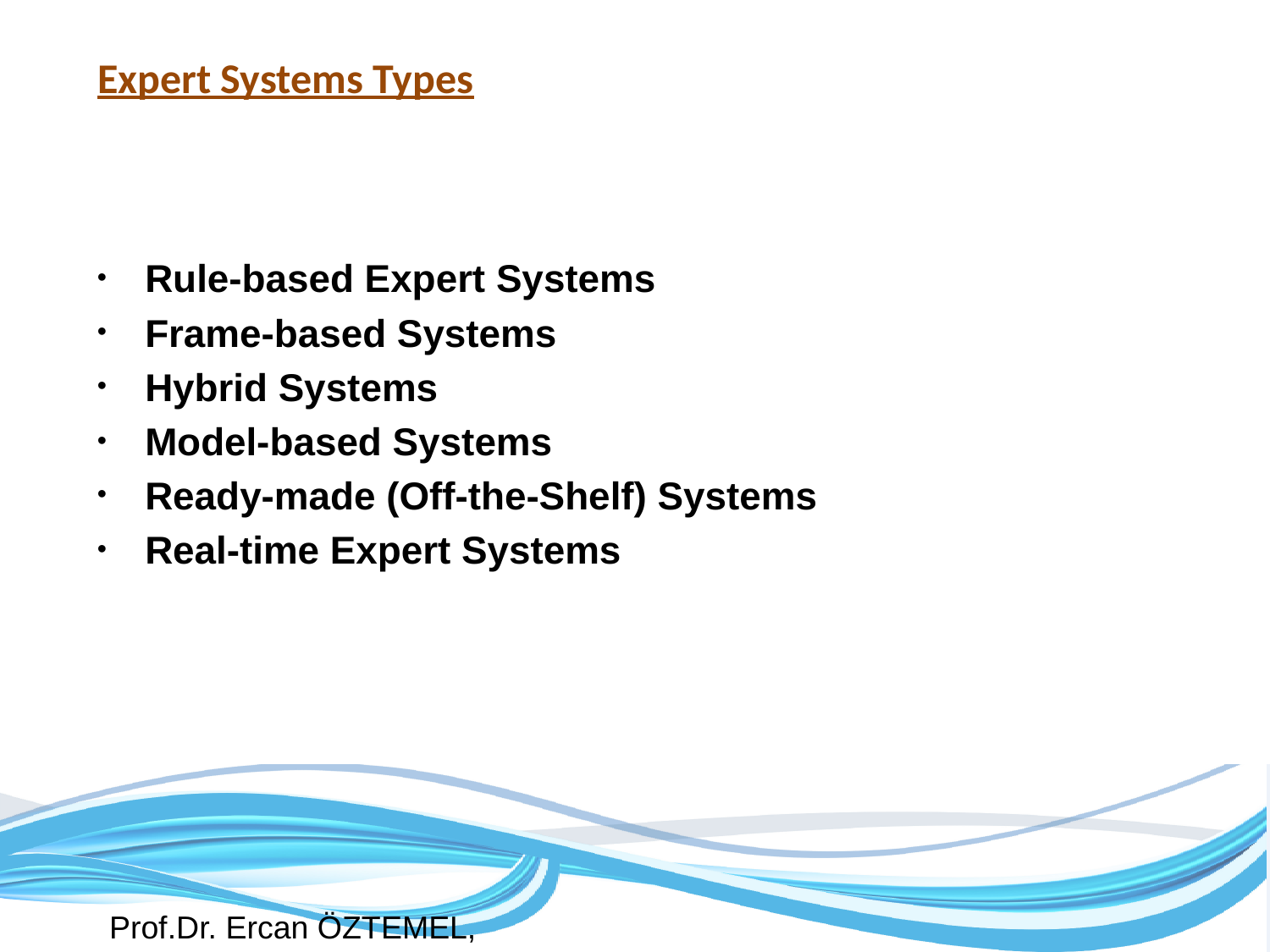

# Expert Systems Types
Rule-based Expert Systems
Frame-based Systems
Hybrid Systems
Model-based Systems
Ready-made (Off-the-Shelf) Systems
Real-time Expert Systems